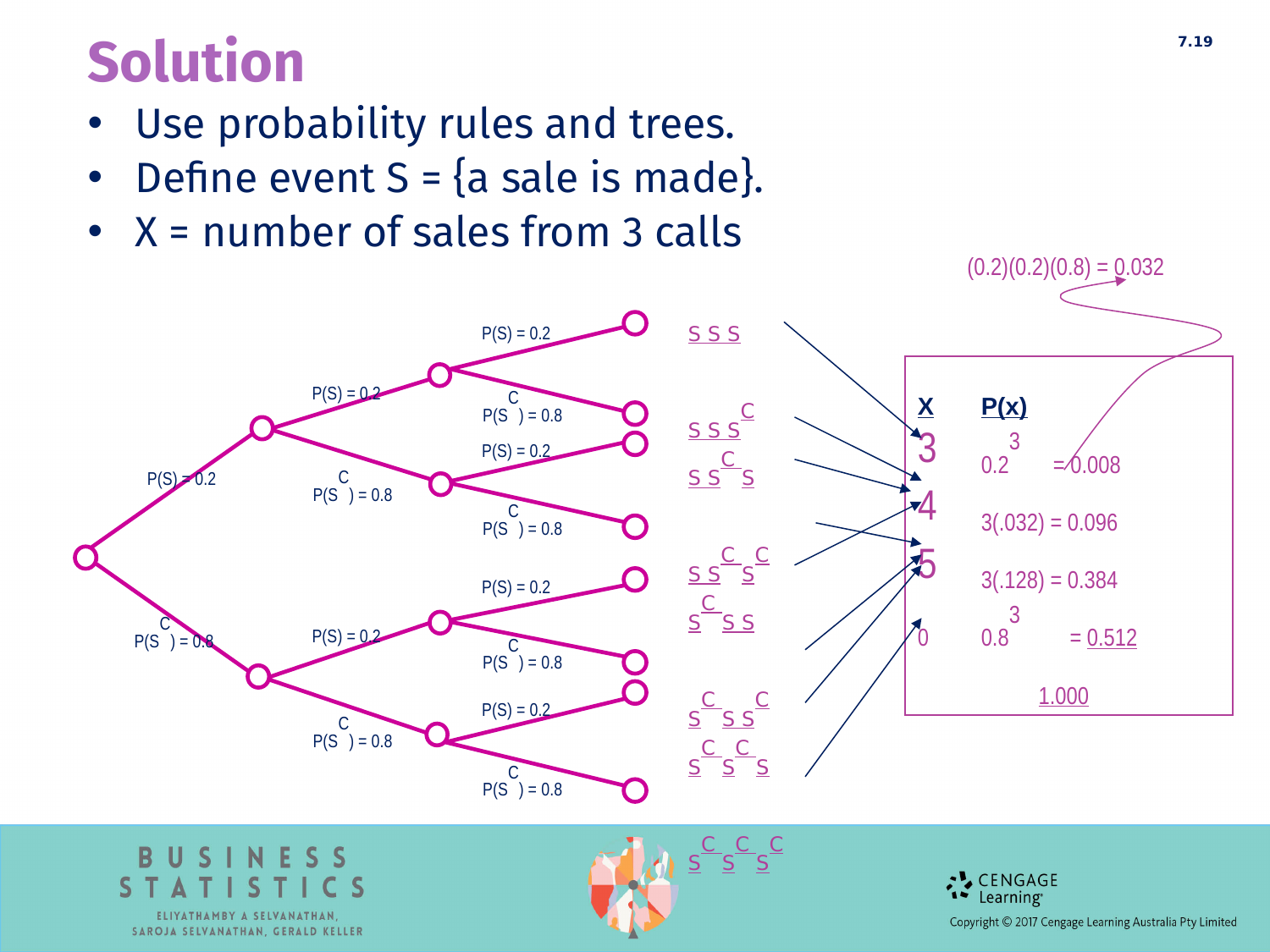

7.19
Solution
Use probability rules and trees.
Define event S = {a sale is made}.
X = number of sales from 3 calls
(0.2)(0.2)(0.8) = 0.032

S S S

S S SC
S SC S

S SC SC
SC S S

SC S SC
SC SC S

SC SC SC
P(S) = 0.2
P(SC) = 0.8
P(S) = 0.2
P(SC) = 0.8
P(S) = 0.2
P(SC) = 0.8
P(S) = 0.2
P(SC) = 0.8

P(S) = 0.2
P(SC) = 0.8
P(S) = 0.2
P(SC) = 0.8
X	P(x)
0.23      = 0.008
3(.032) = 0.096
3(.128) = 0.384
0	0.83         = 0.512
                      1.000

P(S) = 0.2
P(SC) = 0.8